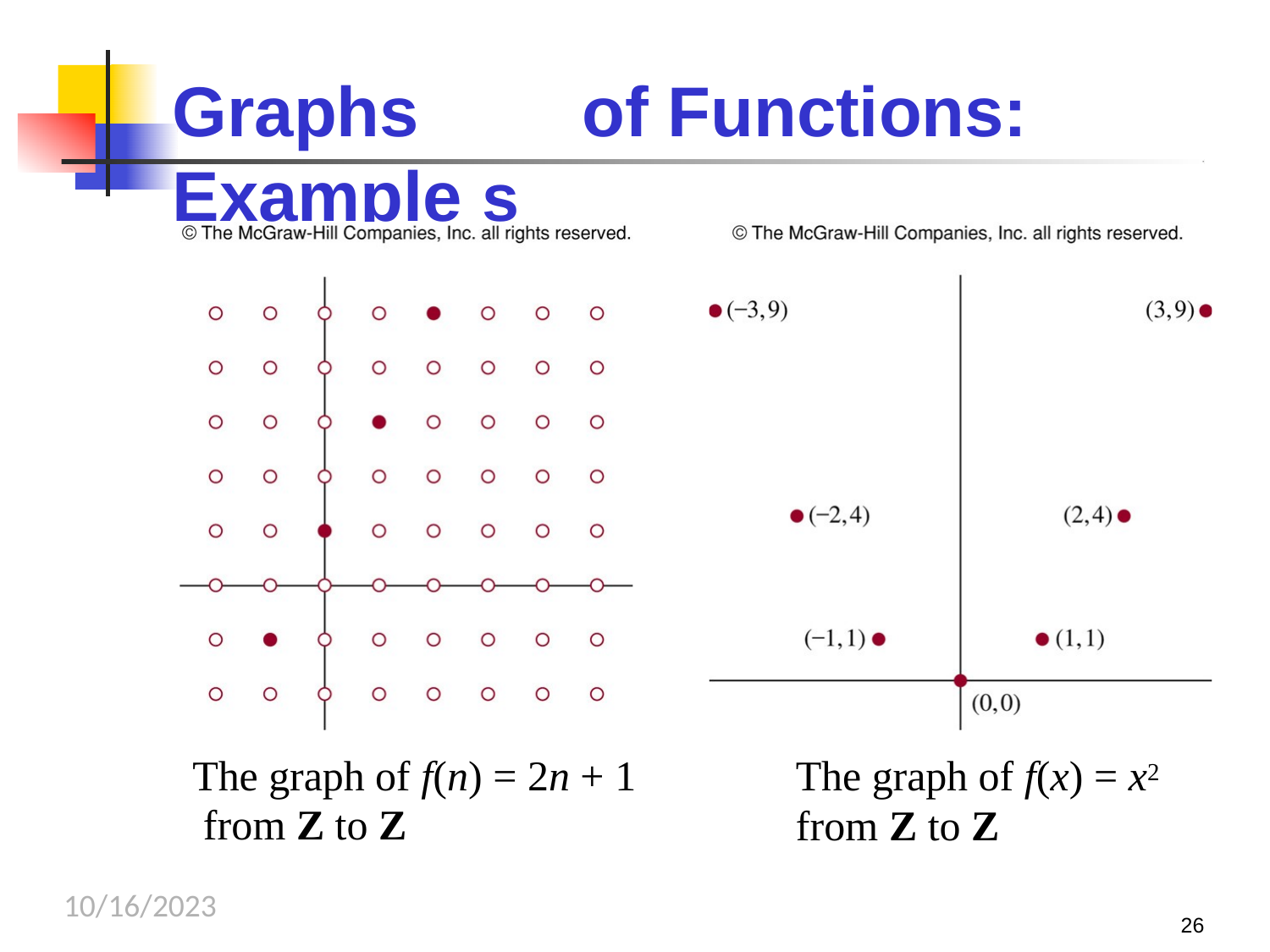

# Graphs	of Functions: Example s

The graph of f(n) = 2n + 1  from Z to Z
The graph of f(x) = x2
from Z to Z
10/16/2023
26